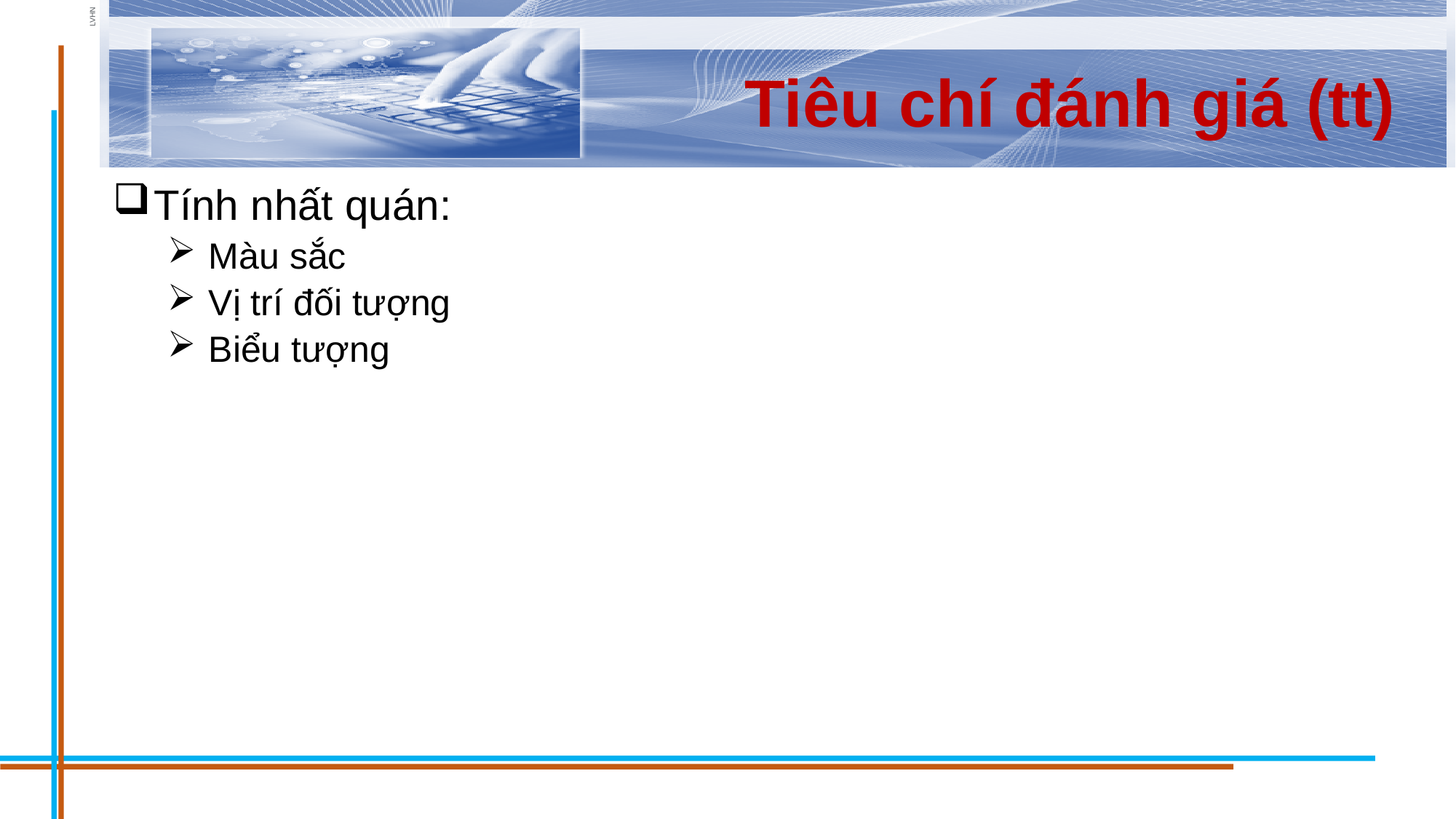

# Tiêu chí đánh giá (tt)
Tính nhất quán:
Màu sắc
Vị trí đối tượng
Biểu tượng